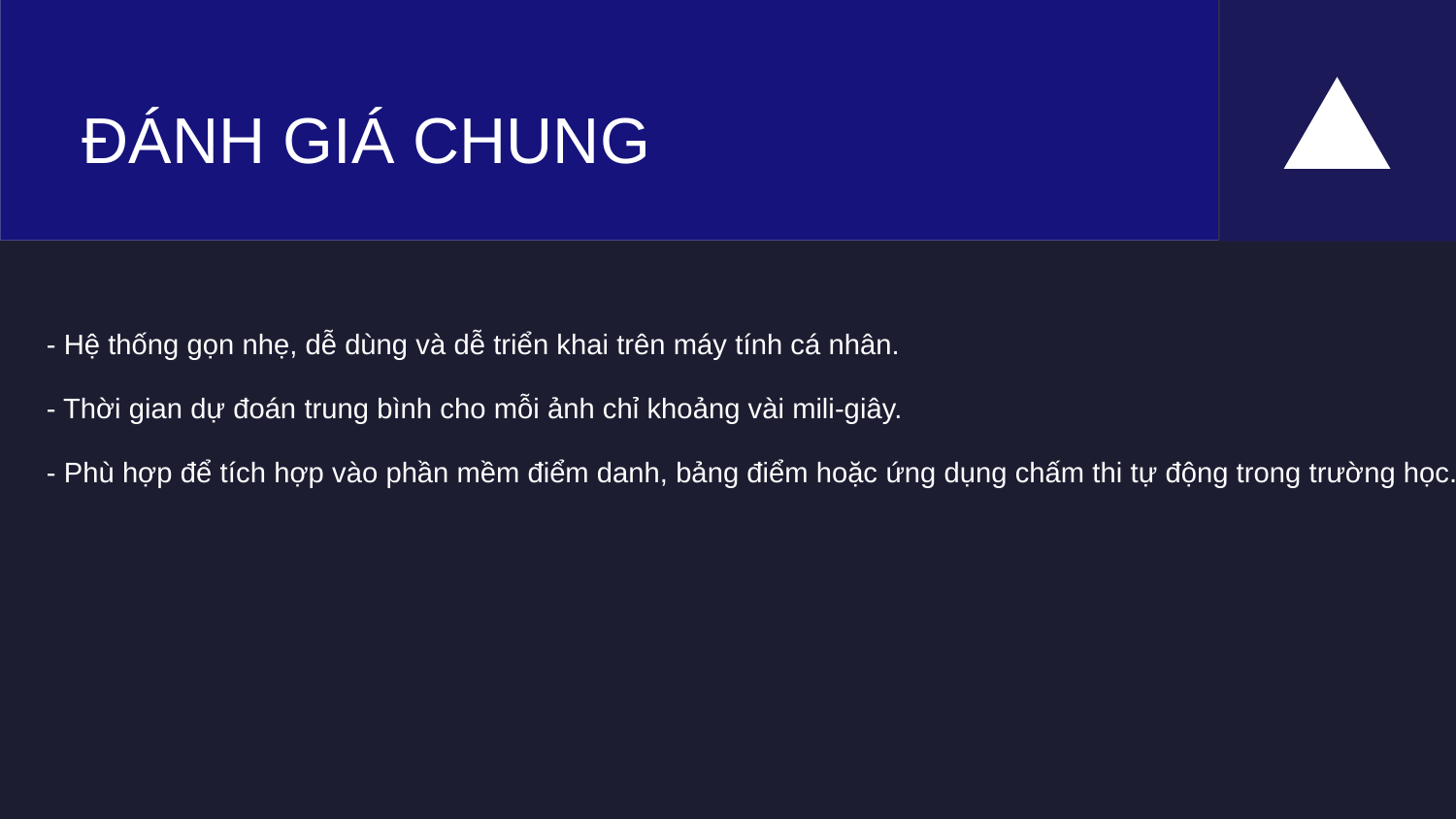

ĐÁNH GIÁ CHUNG
- Hệ thống gọn nhẹ, dễ dùng và dễ triển khai trên máy tính cá nhân.
- Thời gian dự đoán trung bình cho mỗi ảnh chỉ khoảng vài mili-giây.
- Phù hợp để tích hợp vào phần mềm điểm danh, bảng điểm hoặc ứng dụng chấm thi tự động trong trường học.
26